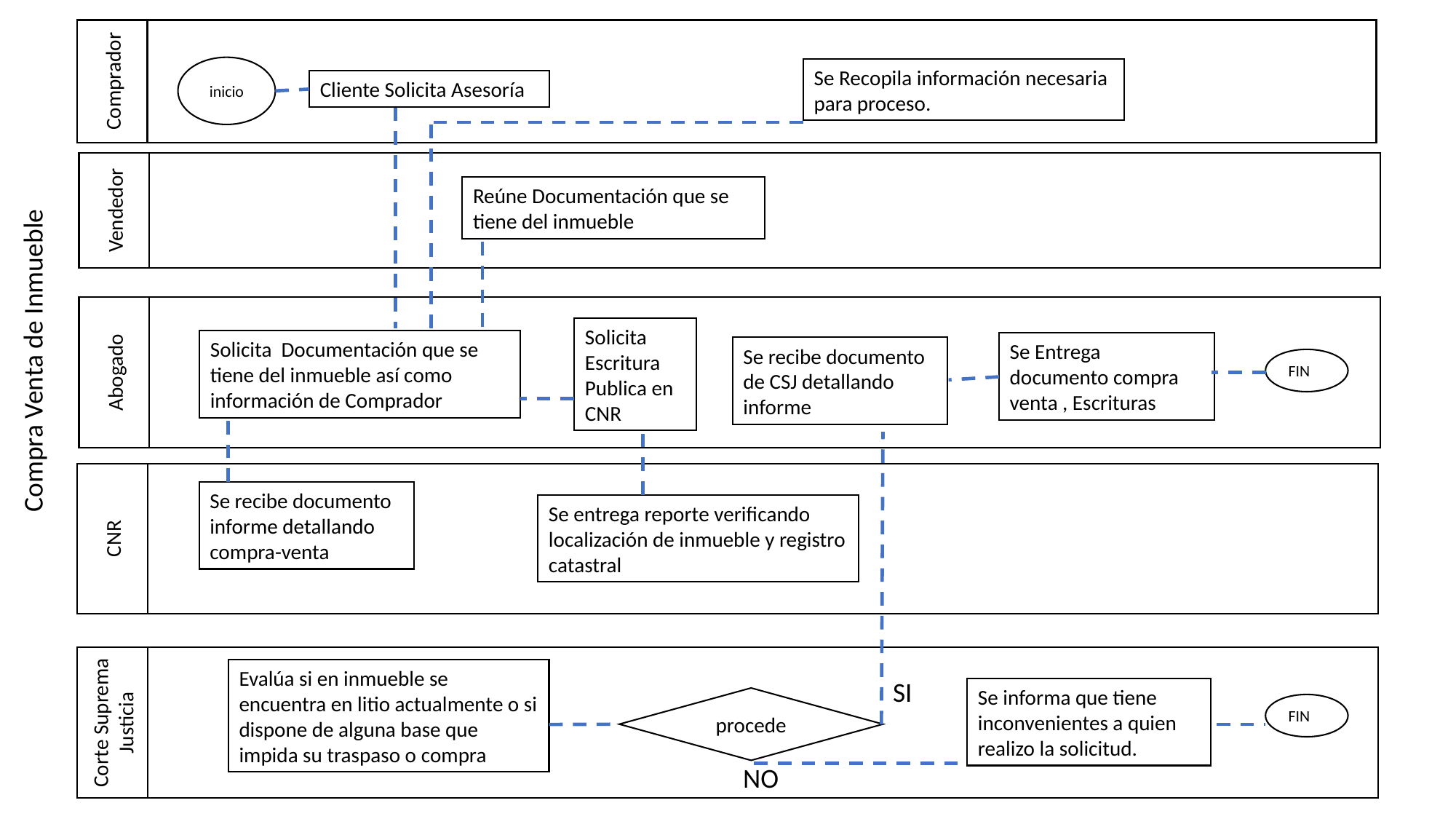

Comprador
inicio
Se Recopila información necesaria para proceso.
Cliente Solicita Asesoría

Vendedor
Reúne Documentación que se tiene del inmueble

Abogado
Solicita Escritura Publica en CNR
Solicita  Documentación que se tiene del inmueble así como información de Comprador
Compra Venta de Inmueble
Se Entrega documento compra venta , Escrituras
Se recibe documento de CSJ detallando informe
FIN

CNR
Se recibe documento informe detallando compra-venta
Se entrega reporte verificando localización de inmueble y registro catastral

Corte Suprema Justicia
Evalúa si en inmueble se encuentra en litio actualmente o si dispone de alguna base que impida su traspaso o compra
SI
Se informa que tiene inconvenientes a quien realizo la solicitud.
procede
FIN
NO